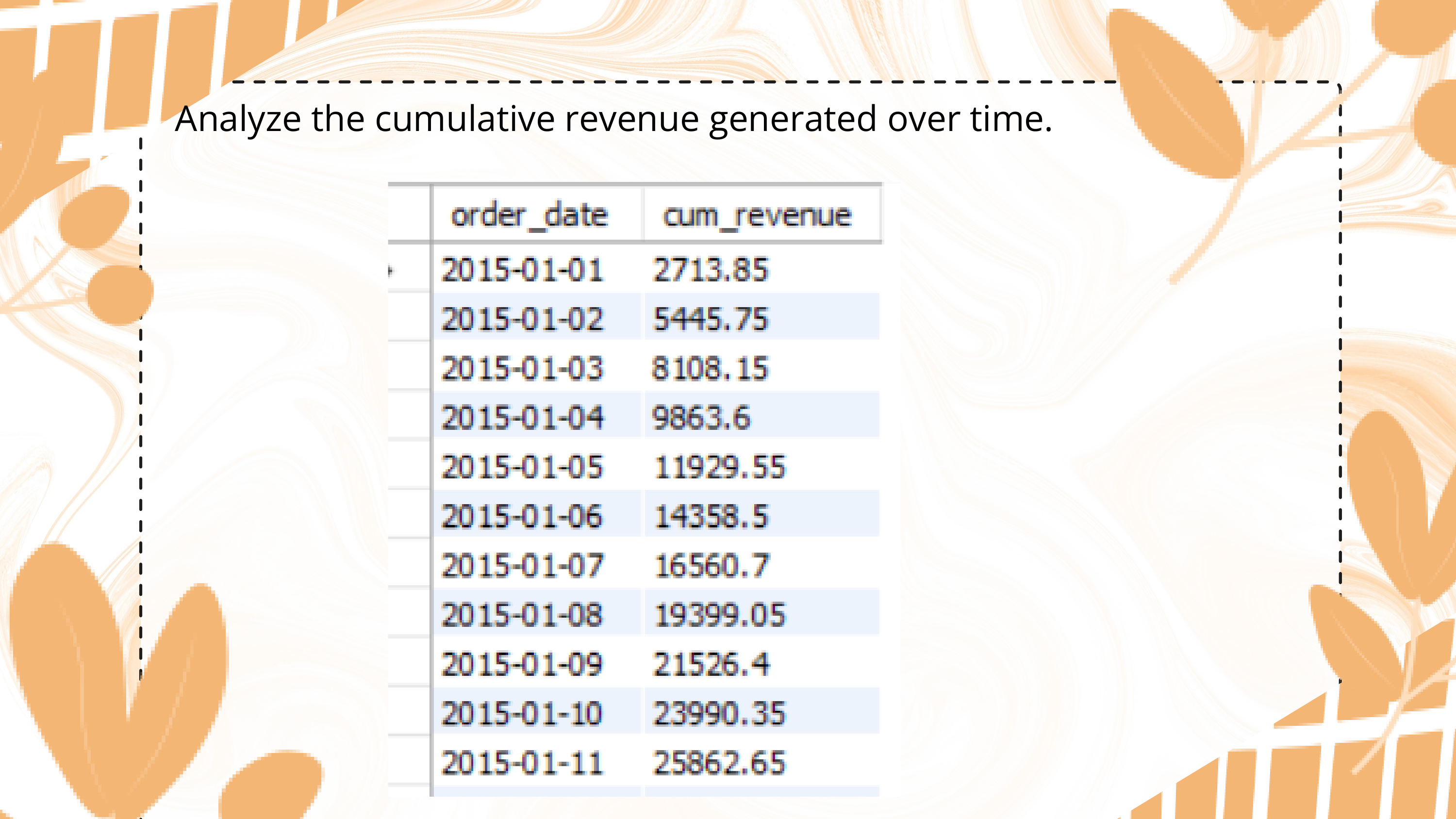

Retrieve the total number of orders placed.
Analyze the cumulative revenue generated over time.